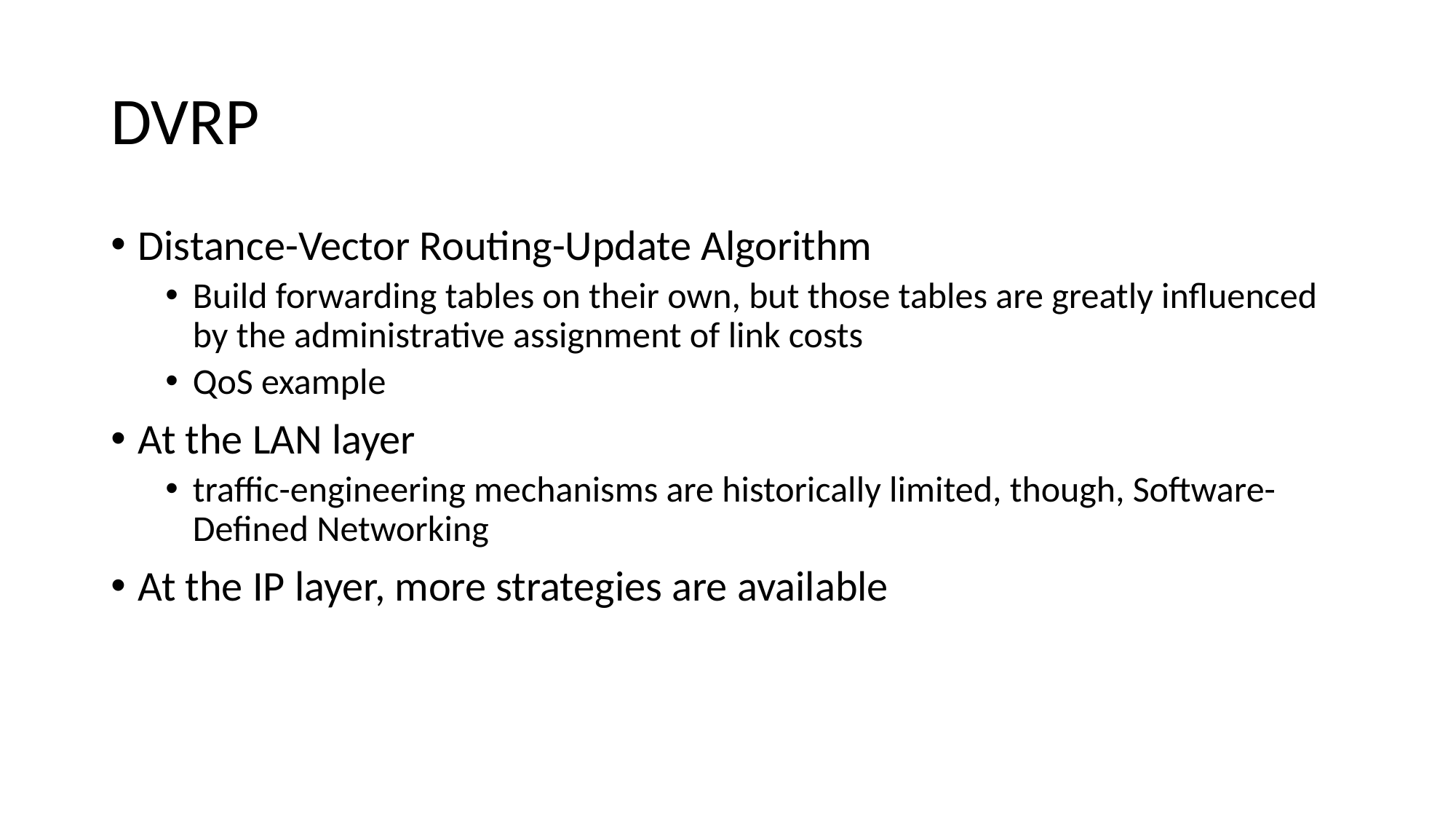

# DVRP
Distance-Vector Routing-Update Algorithm
Build forwarding tables on their own, but those tables are greatly influenced by the administrative assignment of link costs
QoS example
At the LAN layer
traffic-engineering mechanisms are historically limited, though, Software-Defined Networking
At the IP layer, more strategies are available